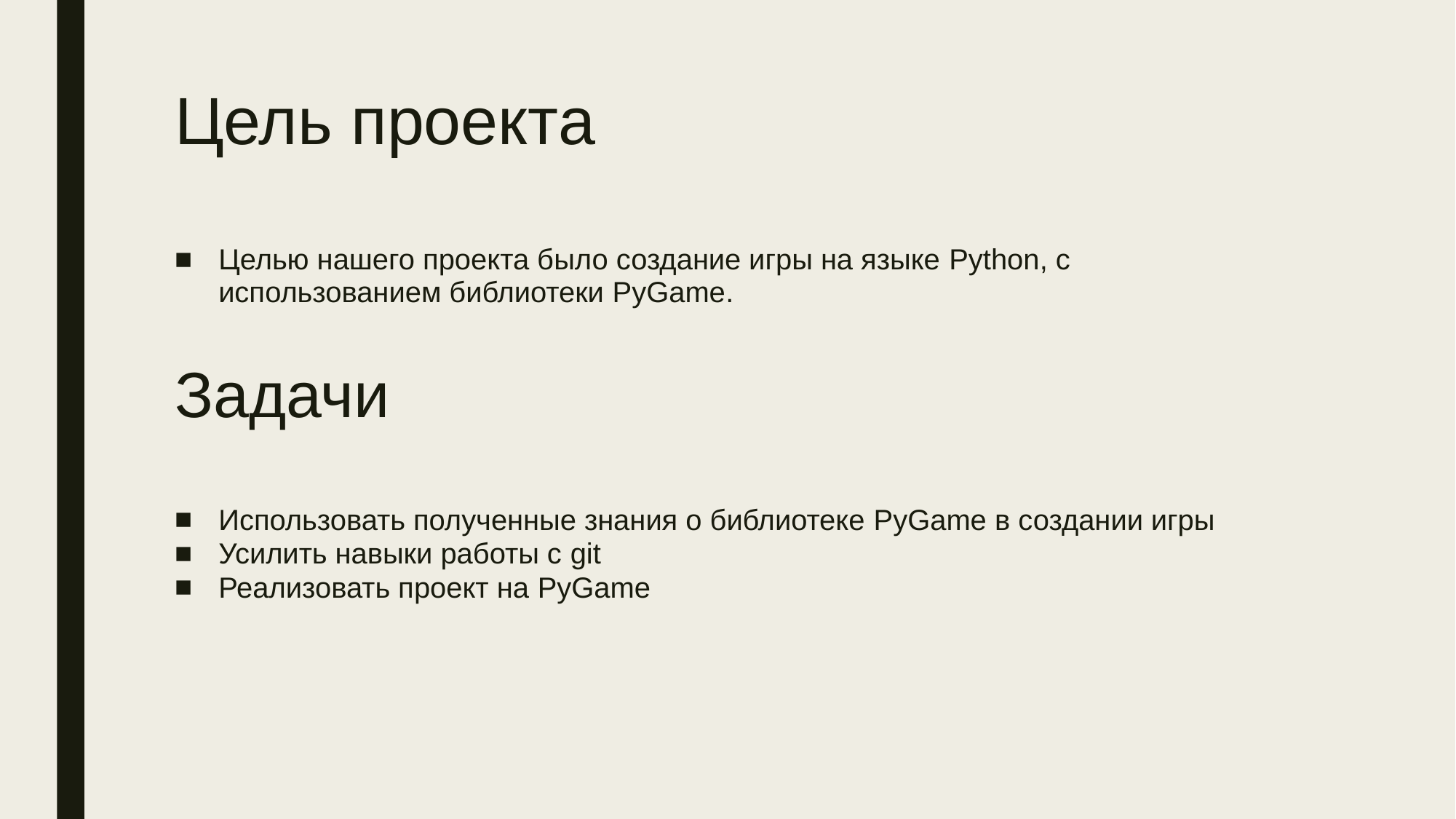

# Цель проекта

Целью нашего проекта было создание игры на языке Python, с использованием библиотеки PyGame.

Задачи

Использовать полученные знания о библиотеке PyGame в создании игры
Усилить навыки работы с git
Реализовать проект на PyGame